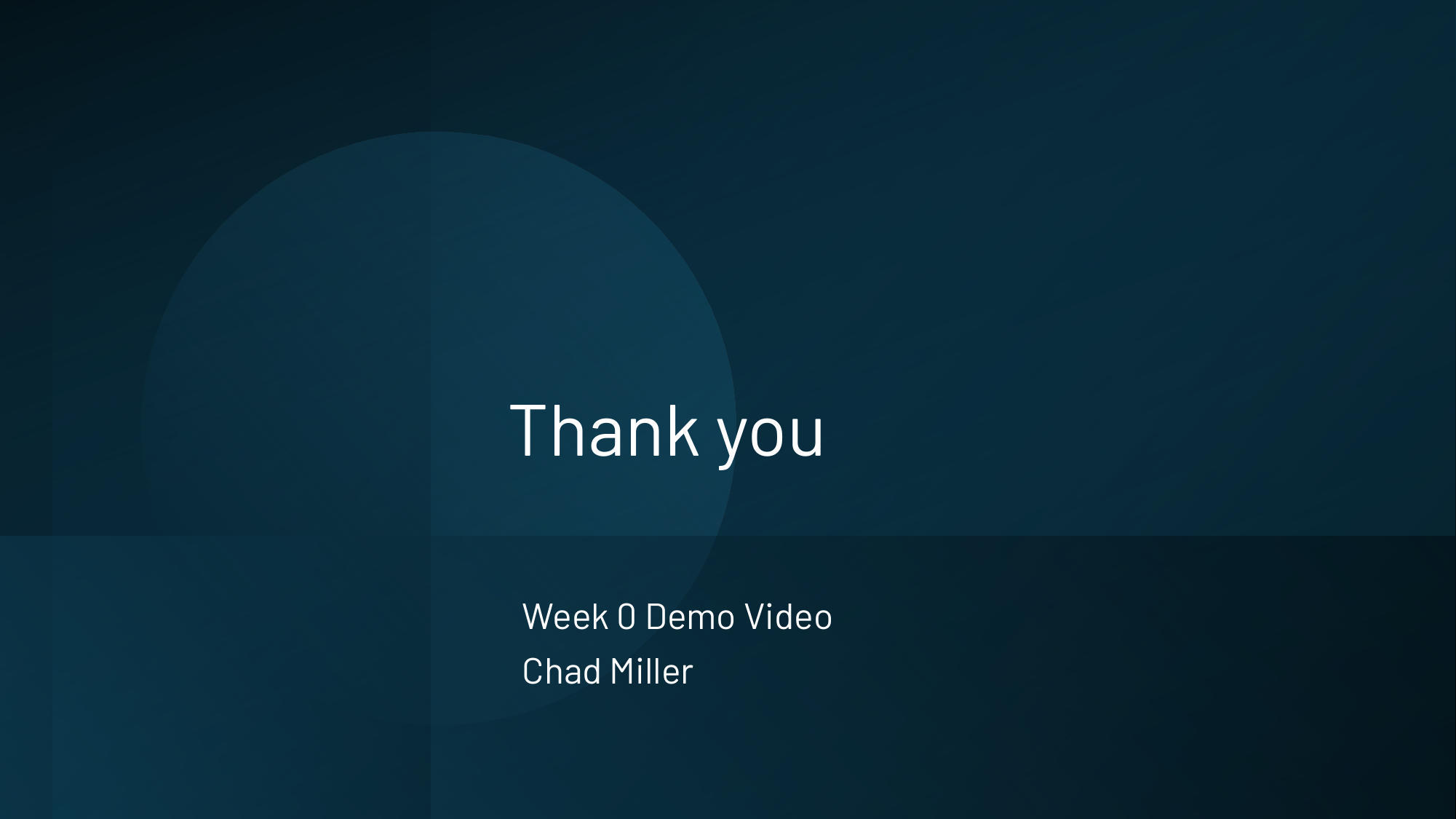

# Thank you

Week 0 Demo Video
Chad Miller